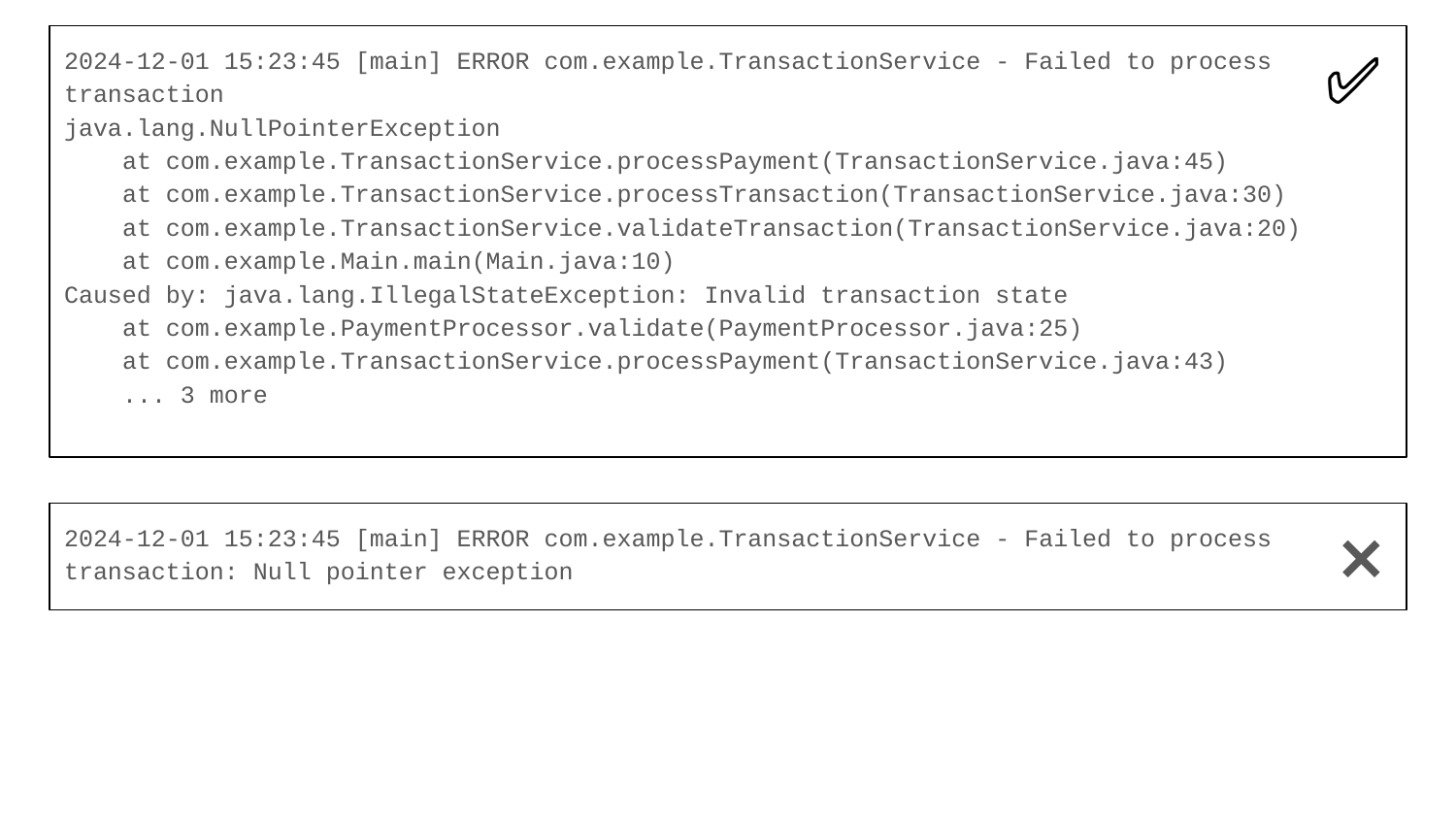

✅
2024-12-01 15:23:45 [main] ERROR com.example.TransactionService - Failed to process transaction
java.lang.NullPointerException
    at com.example.TransactionService.processPayment(TransactionService.java:45)
    at com.example.TransactionService.processTransaction(TransactionService.java:30)
    at com.example.TransactionService.validateTransaction(TransactionService.java:20)
    at com.example.Main.main(Main.java:10)
Caused by: java.lang.IllegalStateException: Invalid transaction state
    at com.example.PaymentProcessor.validate(PaymentProcessor.java:25)
    at com.example.TransactionService.processPayment(TransactionService.java:43)
    ... 3 more

❌
2024-12-01 15:23:45 [main] ERROR com.example.TransactionService - Failed to process transaction: Null pointer exception